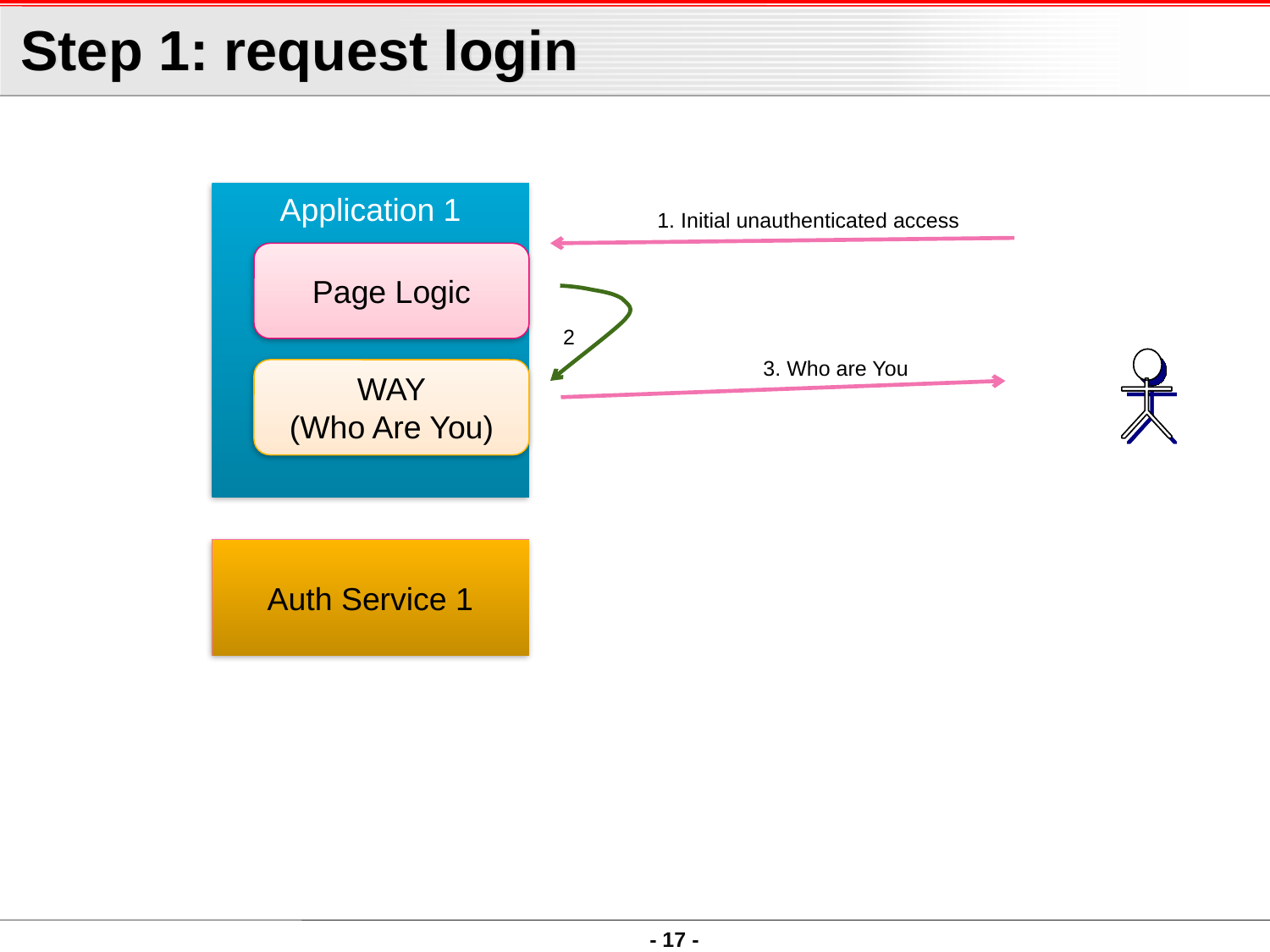

# Step 1: request login
Application 1
1. Initial unauthenticated access
Page Logic

2
3. Who are You

WAY
(Who Are You)
Auth Service 1